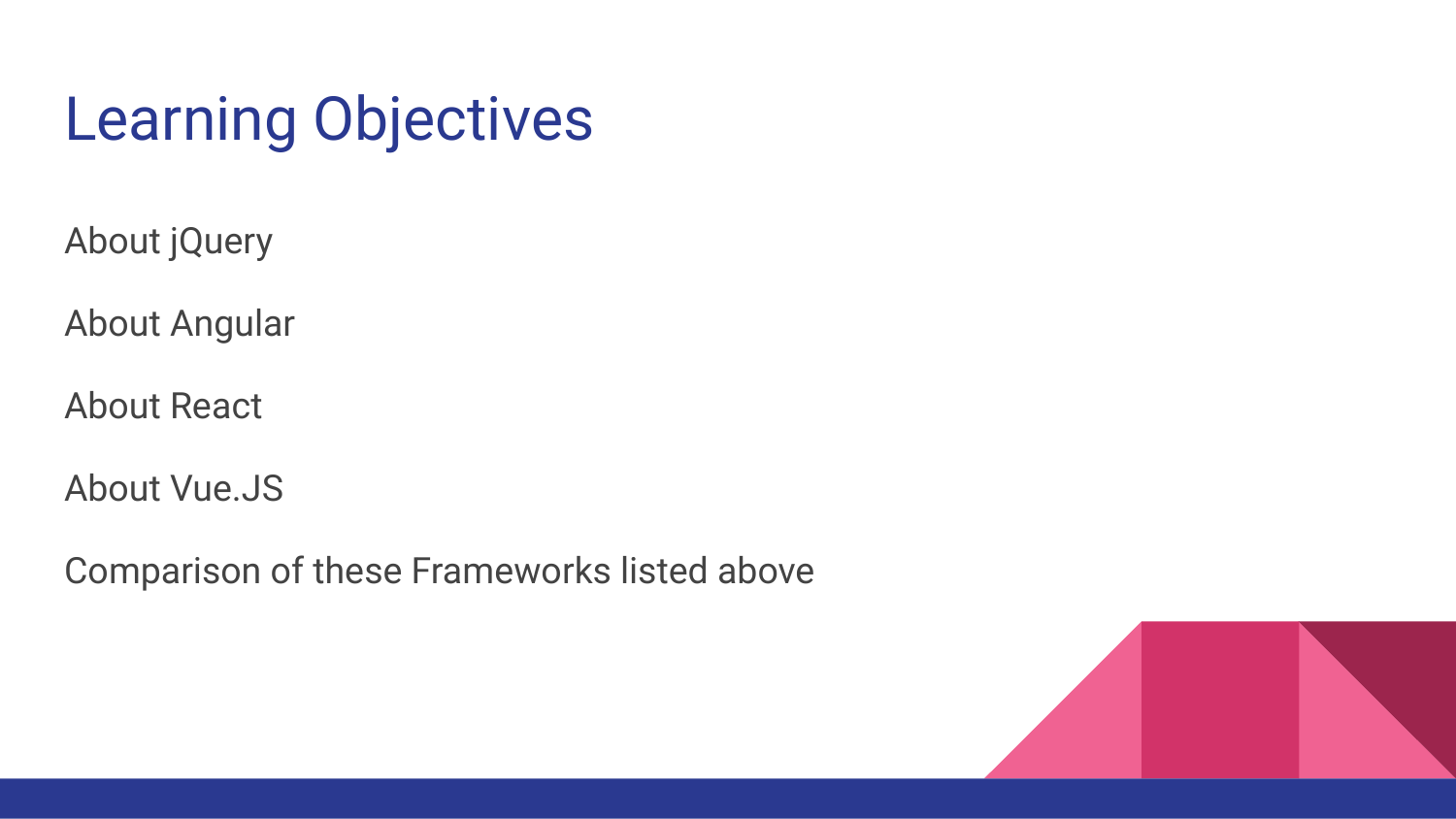

# Learning Objectives
About jQuery
About Angular
About React
About Vue.JS
Comparison of these Frameworks listed above